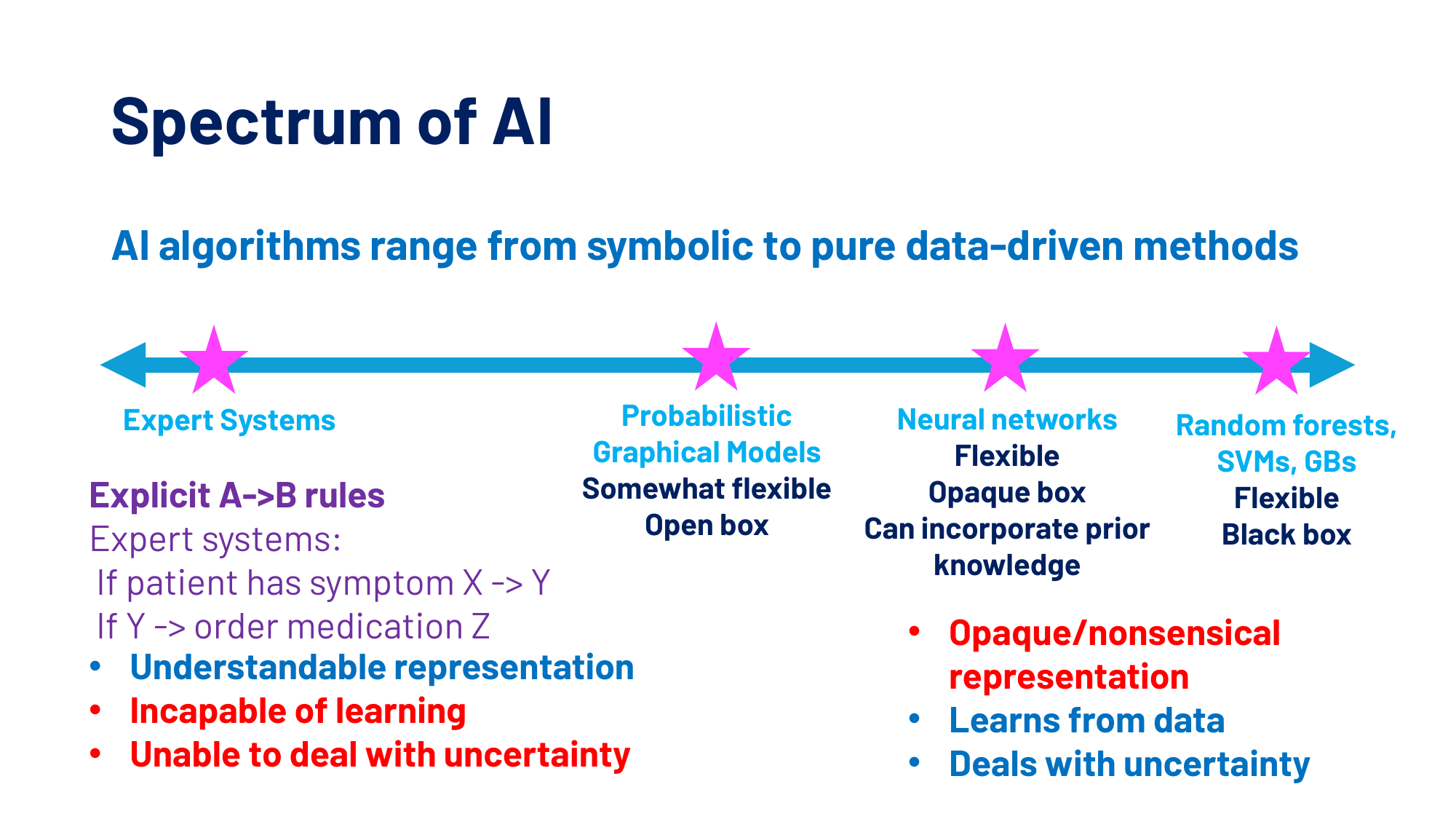

# Spectrum of AI
AI algorithms range from symbolic to pure data-driven methods

Probabilistic Graphical Models
Somewhat flexible
Open box
Neural networks
Flexible
Opaque box
Can incorporate prior knowledge

Expert Systems
Random forests, SVMs, GBs
Flexible
Black box
Explicit A->B rules
Expert systems:
 If patient has symptom X -> Y
 If Y -> order medication Z
Machine Learning
Opaque/nonsensical representation
Learns from data
Deals with uncertainty
Understandable representation
Incapable of learning
Unable to deal with uncertainty